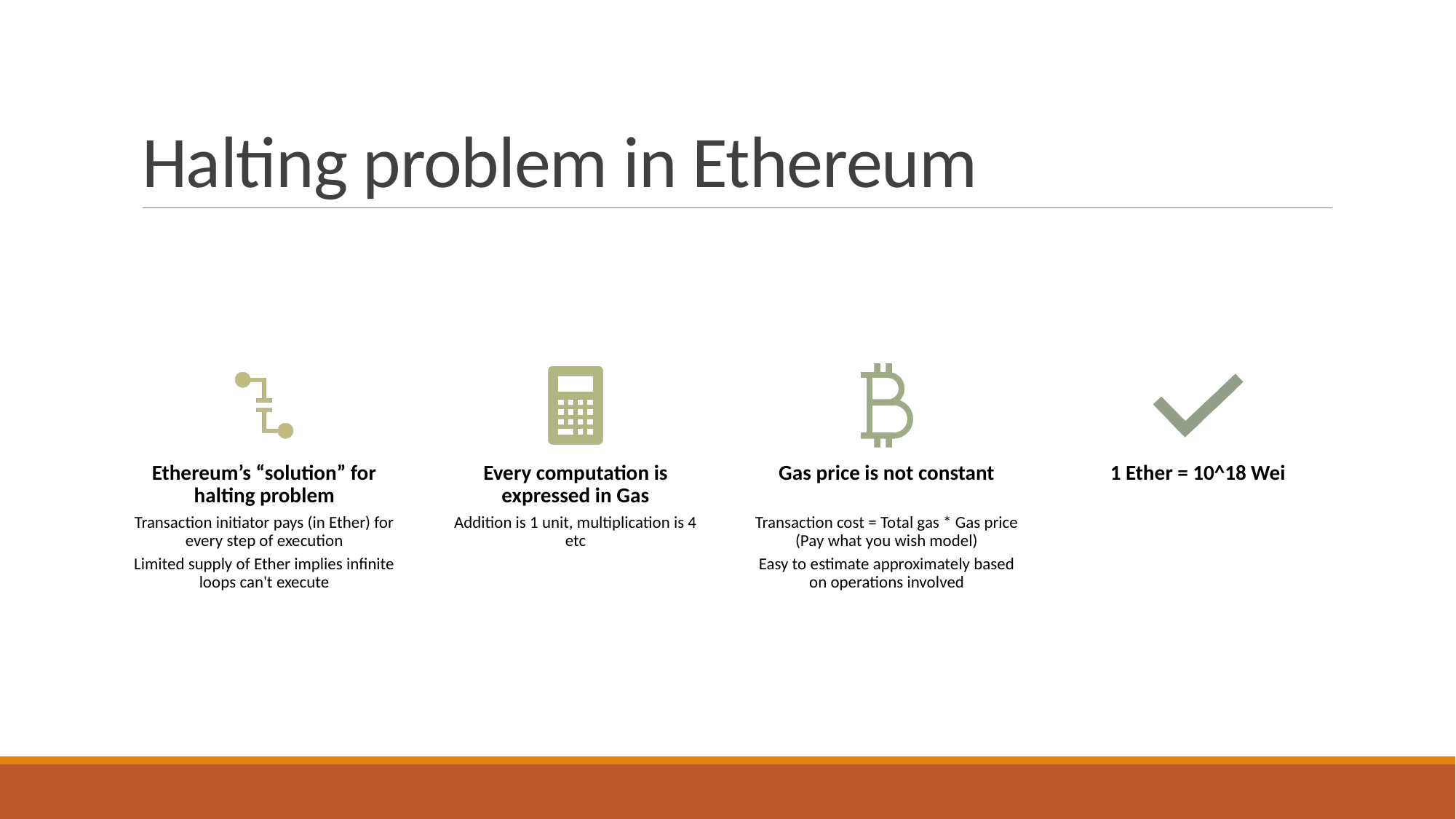

# Halting problem in Ethereum
Ethereum’s “solution” for halting problem
Transaction initiator pays (in Ether) for every step of execution
Limited supply of Ether implies infinite loops can't execute
Every computation is expressed in Gas
Addition is 1 unit, multiplication is 4 etc
Gas price is not constant
Transaction cost = Total gas * Gas price (Pay what you wish model)
Easy to estimate approximately based on operations involved
1 Ether = 10^18 Wei